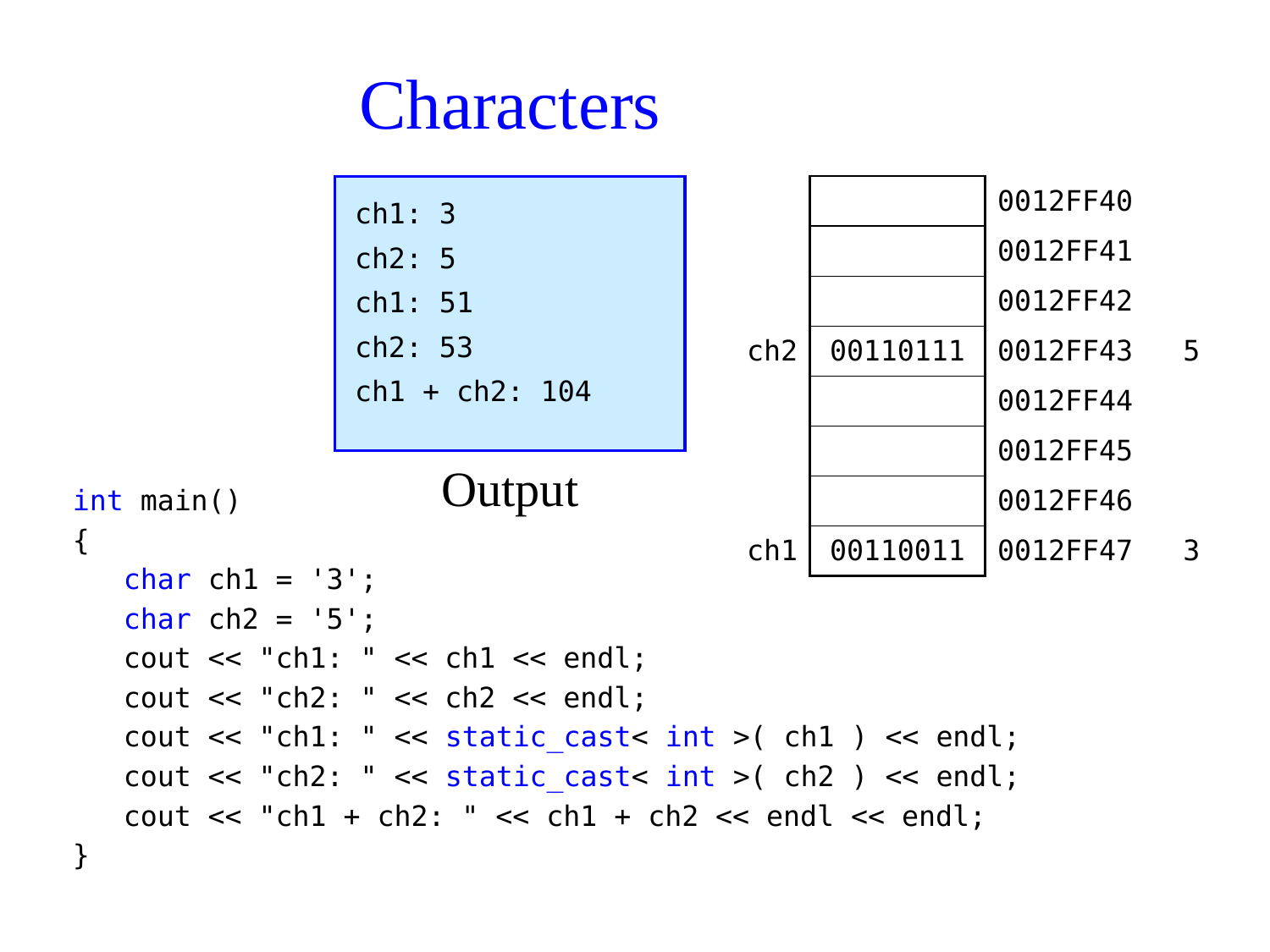

# Characters
ch1: 3
ch2: 5
ch1: 51
ch2: 53
ch1 + ch2: 104
|  |  | 0012FF40 |  |
| --- | --- | --- | --- |
|  |  | 0012FF41 |  |
|  |  | 0012FF42 |  |
| ch2 | 00110111 | 0012FF43 | 5 |
|  |  | 0012FF44 |  |
|  |  | 0012FF45 |  |
|  |  | 0012FF46 |  |
| ch1 | 00110011 | 0012FF47 | 3 |
Output
int main()
{
   char ch1 = '3';
   char ch2 = '5';
   cout << "ch1: " << ch1 << endl;
   cout << "ch2: " << ch2 << endl;
   cout << "ch1: " << static_cast< int >( ch1 ) << endl;
   cout << "ch2: " << static_cast< int >( ch2 ) << endl;
   cout << "ch1 + ch2: " << ch1 + ch2 << endl << endl;
}